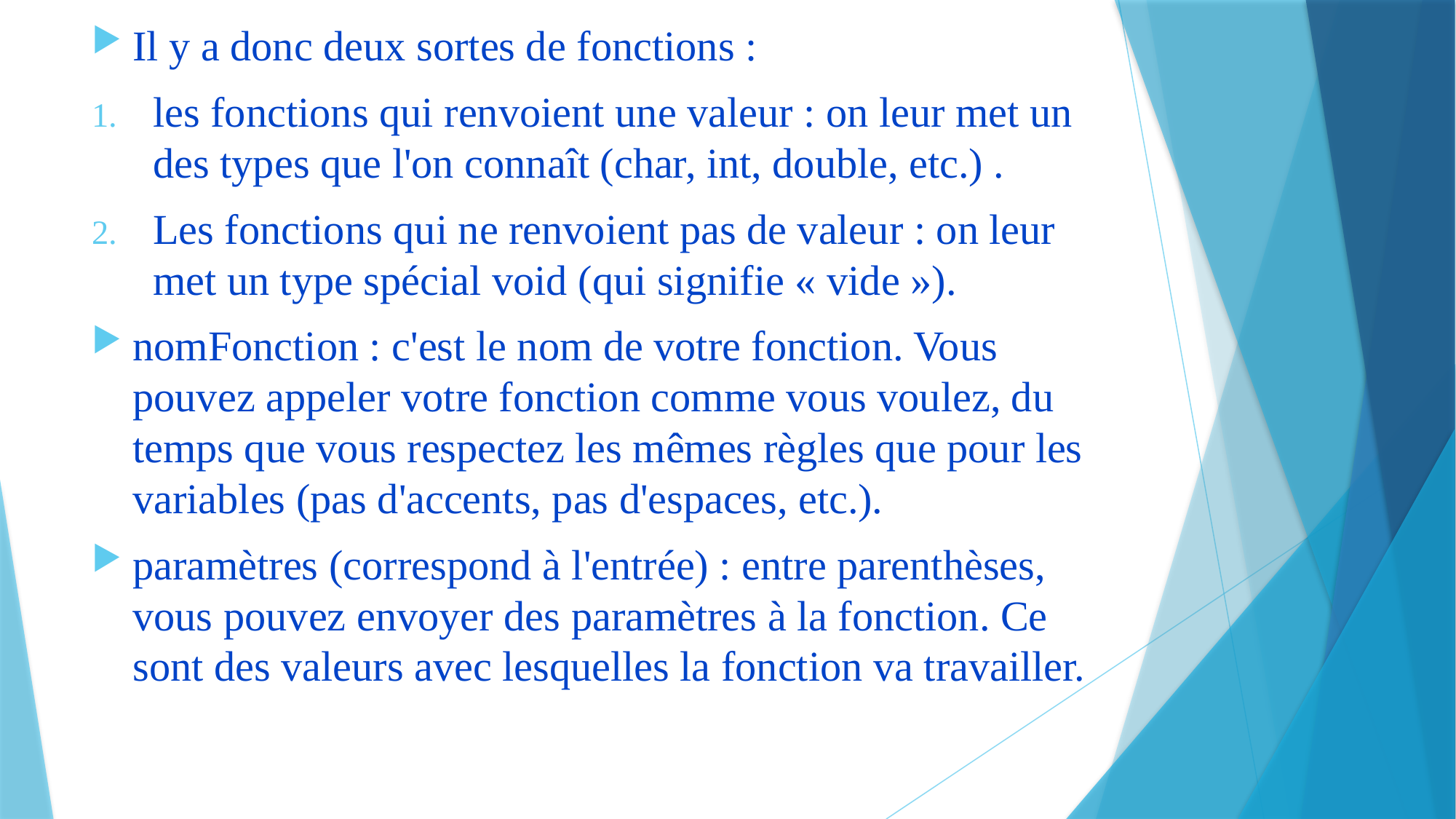

Il y a donc deux sortes de fonctions :
les fonctions qui renvoient une valeur : on leur met un des types que l'on connaît (char, int, double, etc.) .
Les fonctions qui ne renvoient pas de valeur : on leur met un type spécial void (qui signifie « vide »).
nomFonction : c'est le nom de votre fonction. Vous pouvez appeler votre fonction comme vous voulez, du temps que vous respectez les mêmes règles que pour les variables (pas d'accents, pas d'espaces, etc.).
paramètres (correspond à l'entrée) : entre parenthèses, vous pouvez envoyer des paramètres à la fonction. Ce sont des valeurs avec lesquelles la fonction va travailler.